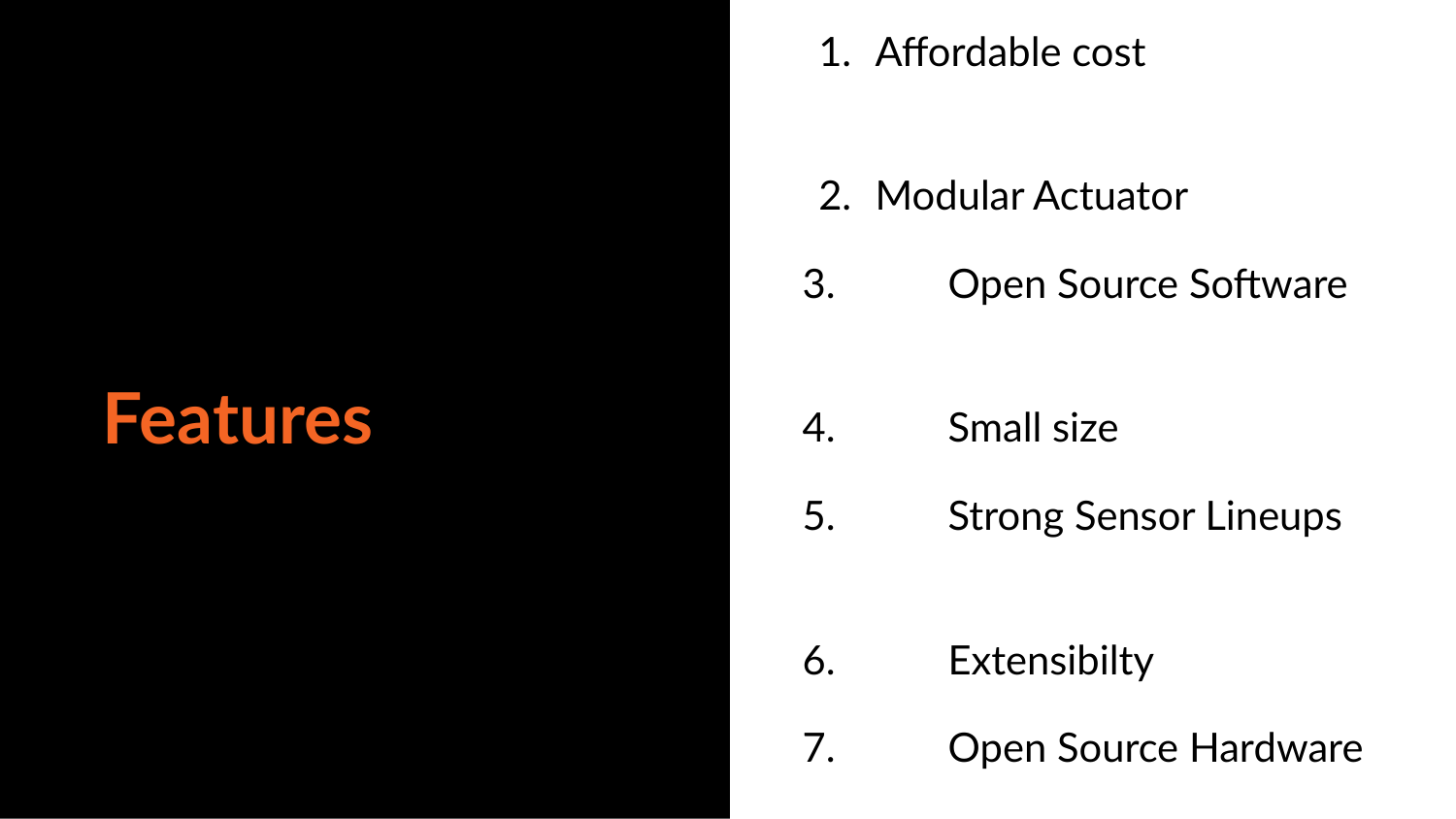

Features
Affordable cost
Modular Actuator
3. 	Open Source Software
4.	Small size
5.	Strong Sensor Lineups
6.	Extensibilty
7.	Open Source Hardware